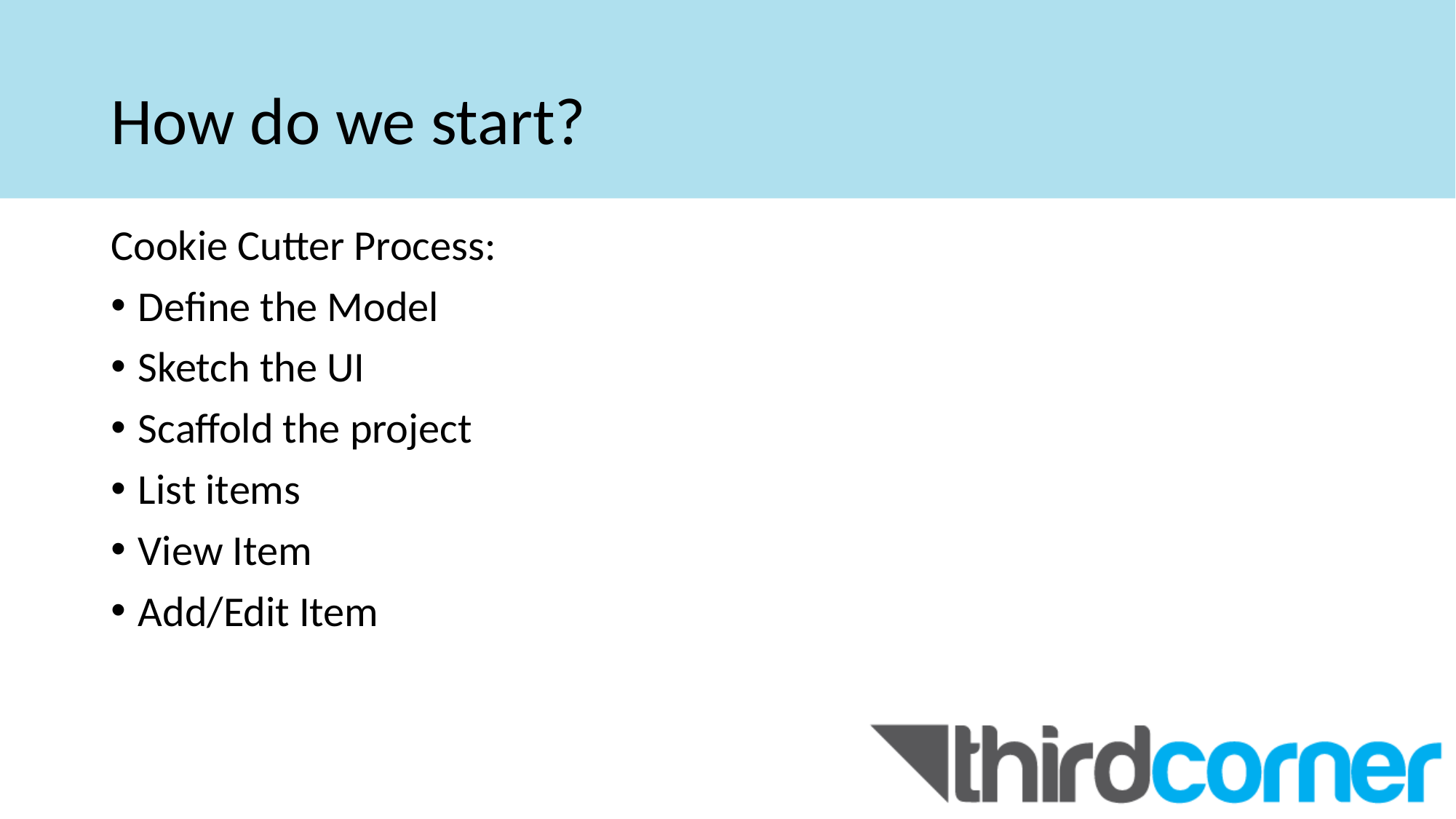

# How do we start?
Cookie Cutter Process:
Define the Model
Sketch the UI
Scaffold the project
List items
View Item
Add/Edit Item